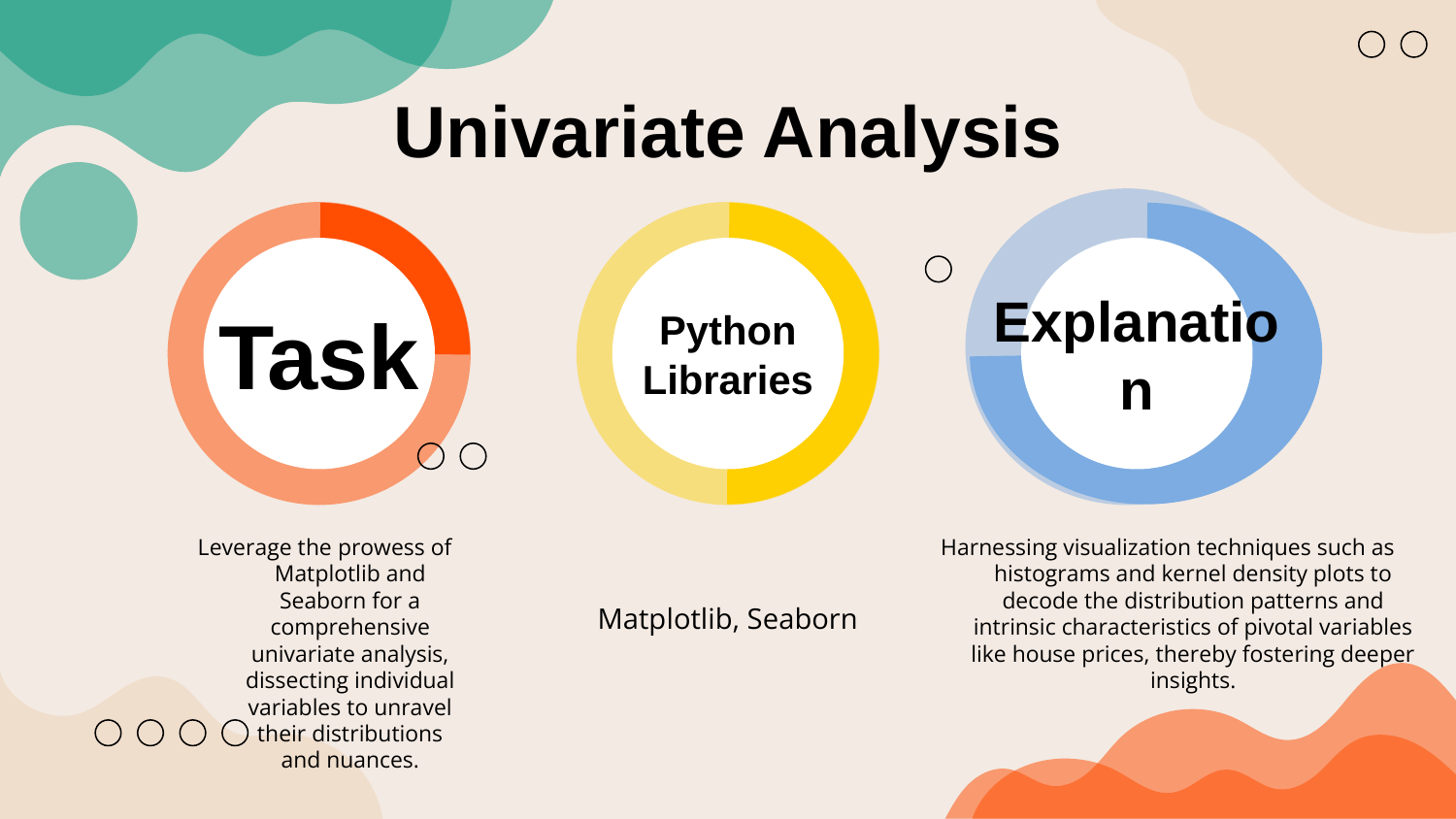

Univariate Analysis

# Task
Python Libraries
Explanation

Harnessing visualization techniques such as histograms and kernel density plots to decode the distribution patterns and intrinsic characteristics of pivotal variables like house prices, thereby fostering deeper insights.
Leverage the prowess of Matplotlib and Seaborn for a comprehensive univariate analysis, dissecting individual variables to unravel their distributions and nuances.
Matplotlib, Seaborn